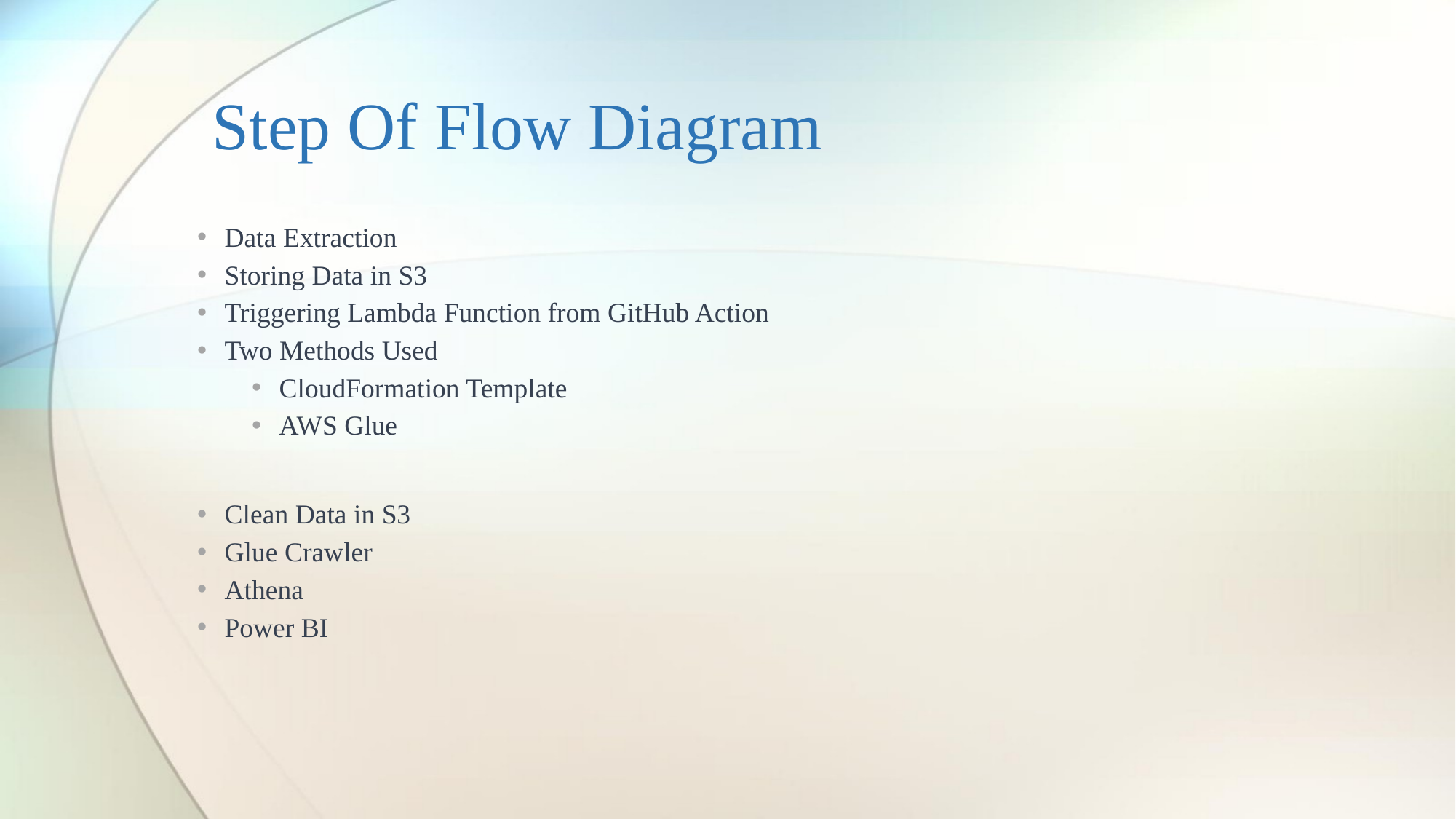

# Step Of Flow Diagram
Data Extraction
Storing Data in S3
Triggering Lambda Function from GitHub Action
Two Methods Used
CloudFormation Template
AWS Glue

Clean Data in S3
Glue Crawler
Athena
Power BI